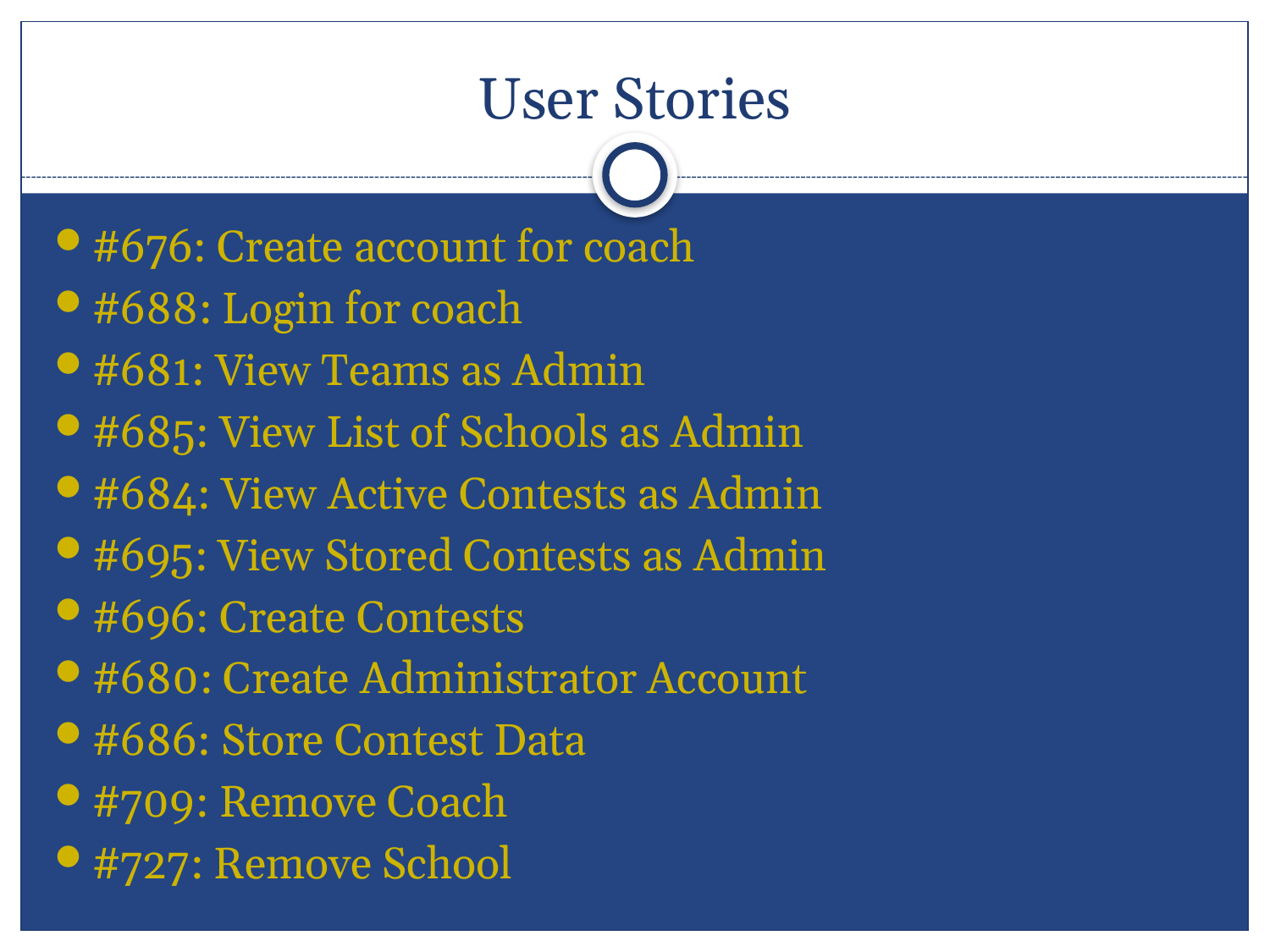

# User Stories
#676: Create account for coach
#688: Login for coach
#681: View Teams as Admin
#685: View List of Schools as Admin
#684: View Active Contests as Admin
#695: View Stored Contests as Admin
#696: Create Contests
#680: Create Administrator Account
#686: Store Contest Data
#709: Remove Coach
#727: Remove School